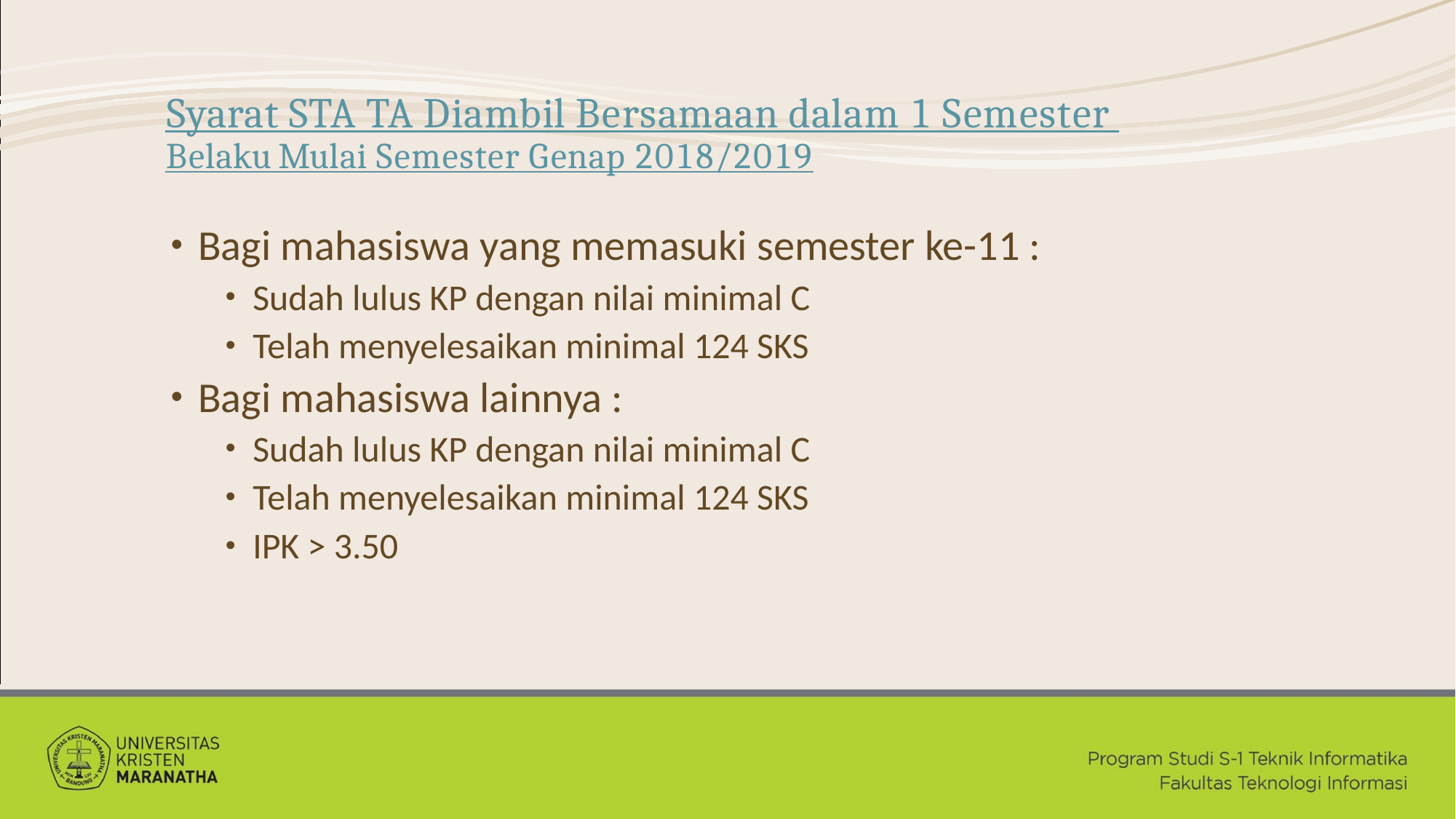

# Syarat STA TA Diambil Bersamaan dalam 1 Semester Belaku Mulai Semester Genap 2018/2019
Bagi mahasiswa yang memasuki semester ke-11 :
Sudah lulus KP dengan nilai minimal C
Telah menyelesaikan minimal 124 SKS
Bagi mahasiswa lainnya :
Sudah lulus KP dengan nilai minimal C
Telah menyelesaikan minimal 124 SKS
IPK > 3.50